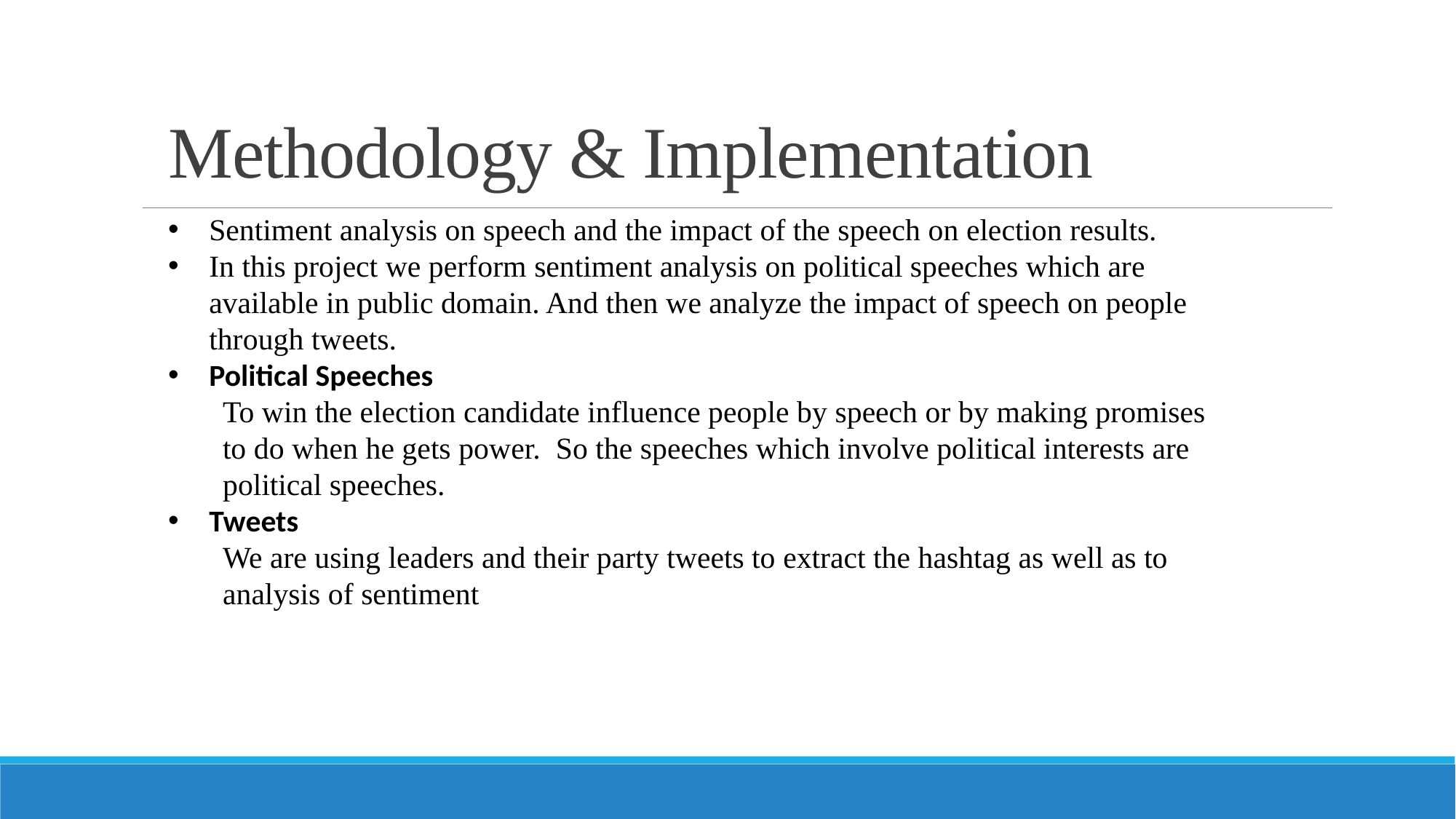

# Methodology & Implementation
Sentiment analysis on speech and the impact of the speech on election results.
In this project we perform sentiment analysis on political speeches which are available in public domain. And then we analyze the impact of speech on people through tweets.
Political Speeches
To win the election candidate influence people by speech or by making promises to do when he gets power.  So the speeches which involve political interests are political speeches.
Tweets
We are using leaders and their party tweets to extract the hashtag as well as to analysis of sentiment